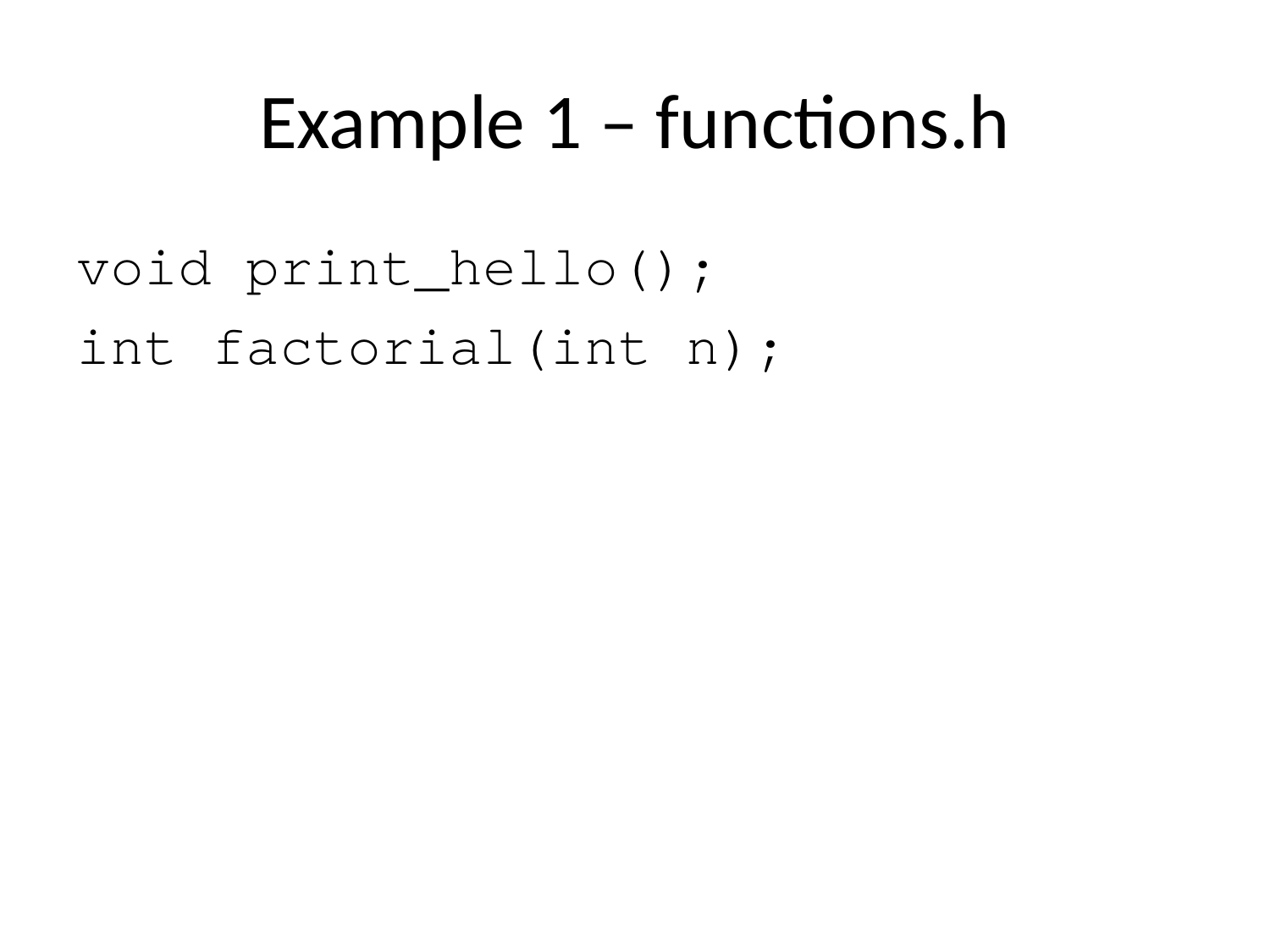

# Example 1 – functions.h
void print_hello();
int factorial(int n);